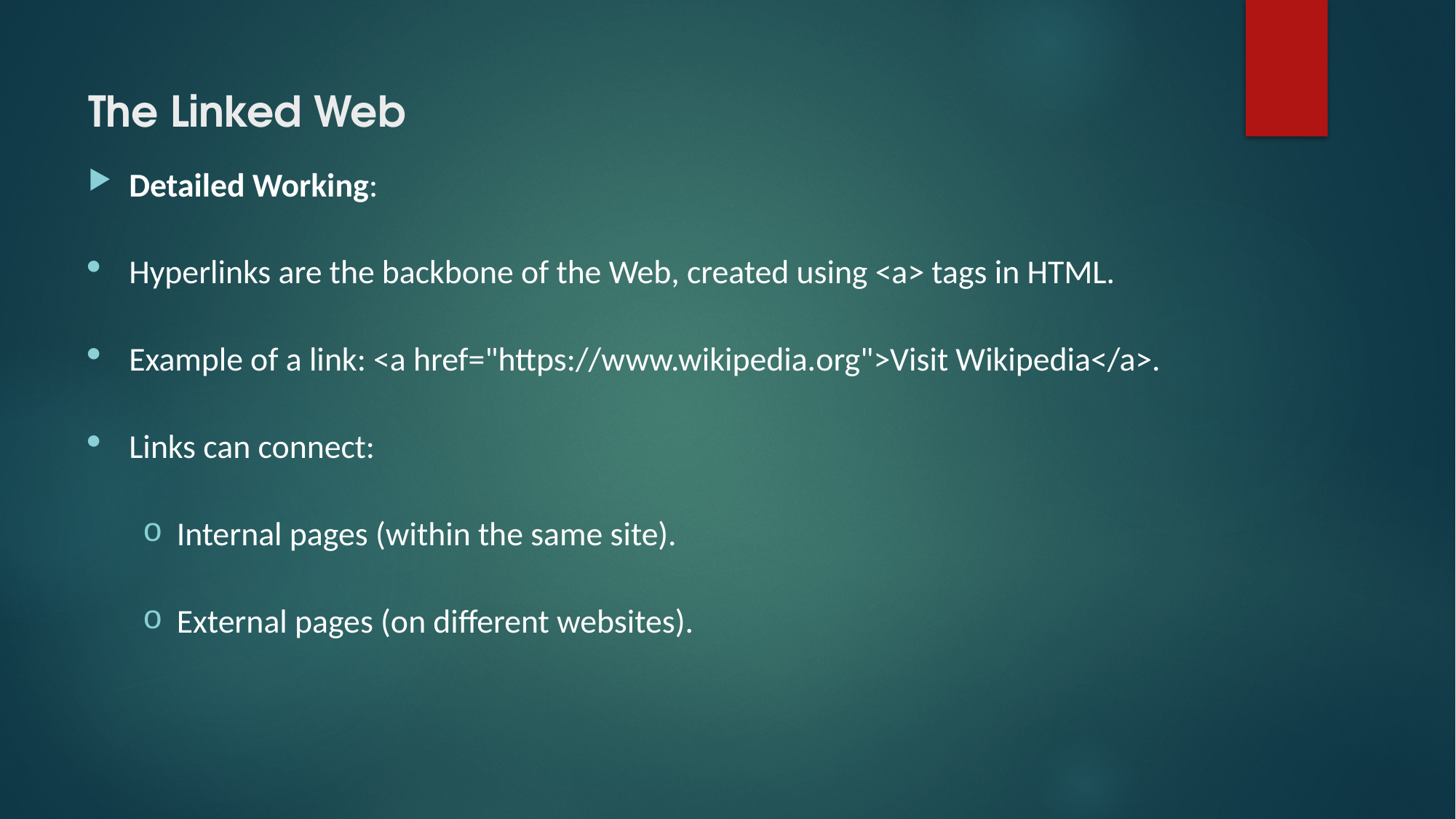

# The Linked Web
Detailed Working:
Hyperlinks are the backbone of the Web, created using <a> tags in HTML.
Example of a link: <a href="https://www.wikipedia.org">Visit Wikipedia</a>.
Links can connect:
Internal pages (within the same site).
External pages (on different websites).